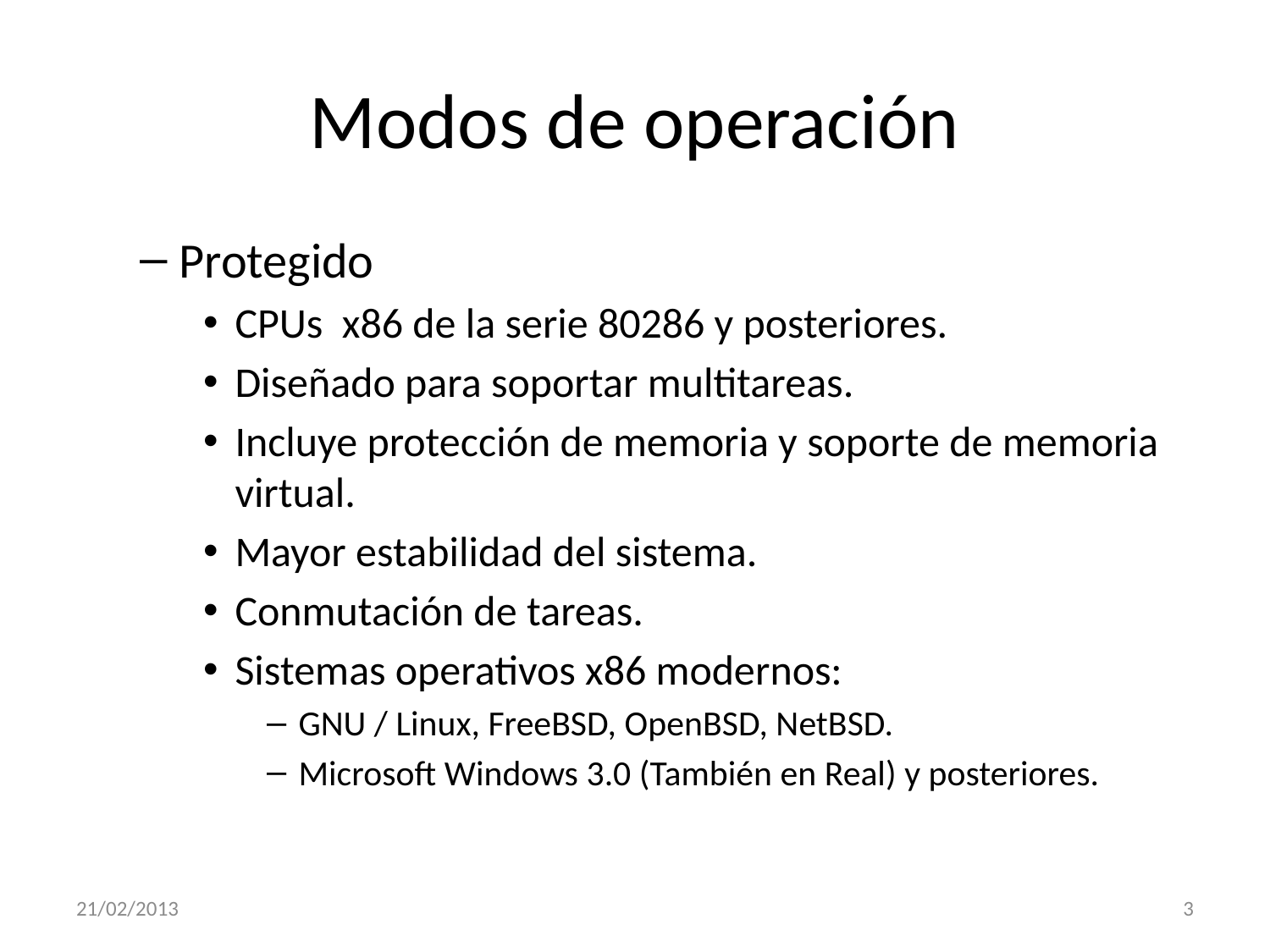

# Modos de operación
Protegido
CPUs  x86 de la serie 80286 y posteriores.
Diseñado para soportar multitareas.
Incluye protección de memoria y soporte de memoria virtual.
Mayor estabilidad del sistema.
Conmutación de tareas.
Sistemas operativos x86 modernos:
GNU / Linux, FreeBSD, OpenBSD, NetBSD.
Microsoft Windows 3.0 (También en Real) y posteriores.

21/02/2013
3